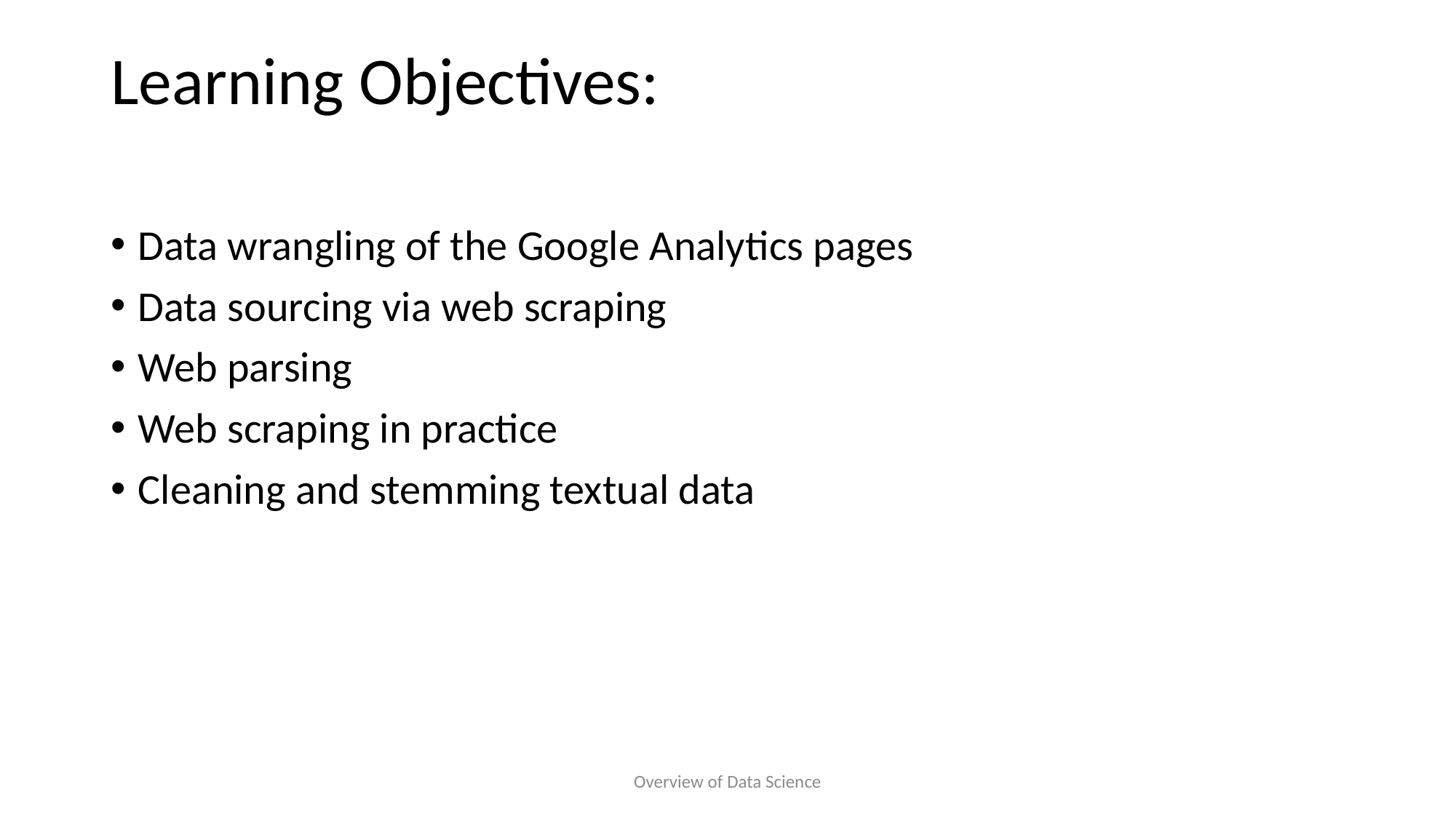

# Learning Objectives:
Data wrangling of the Google Analytics pages
Data sourcing via web scraping
Web parsing
Web scraping in practice
Cleaning and stemming textual data

Overview of Data Science